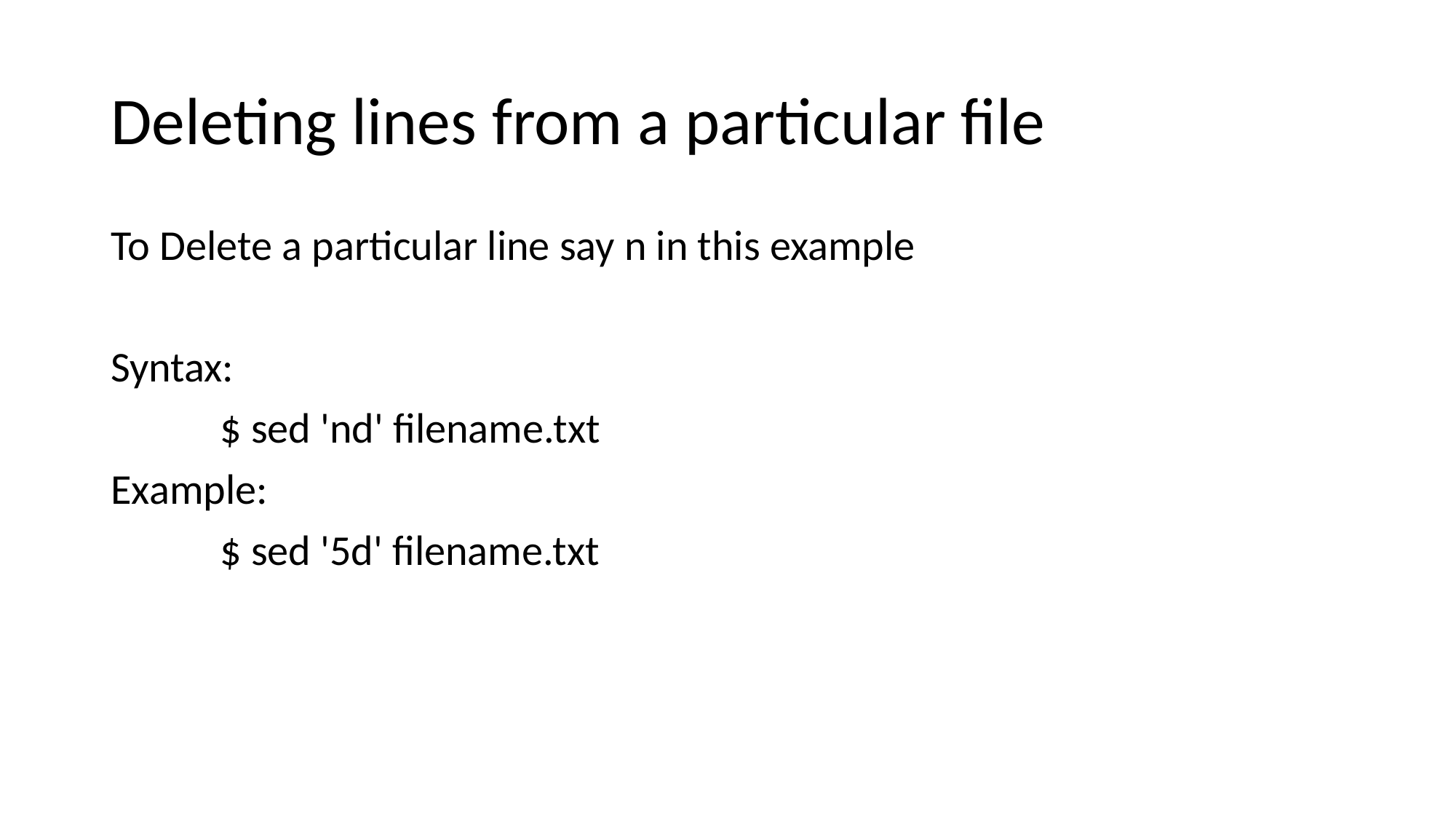

# Deleting lines from a particular file
To Delete a particular line say n in this example

Syntax:
	$ sed 'nd' filename.txt
Example:
	$ sed '5d' filename.txt